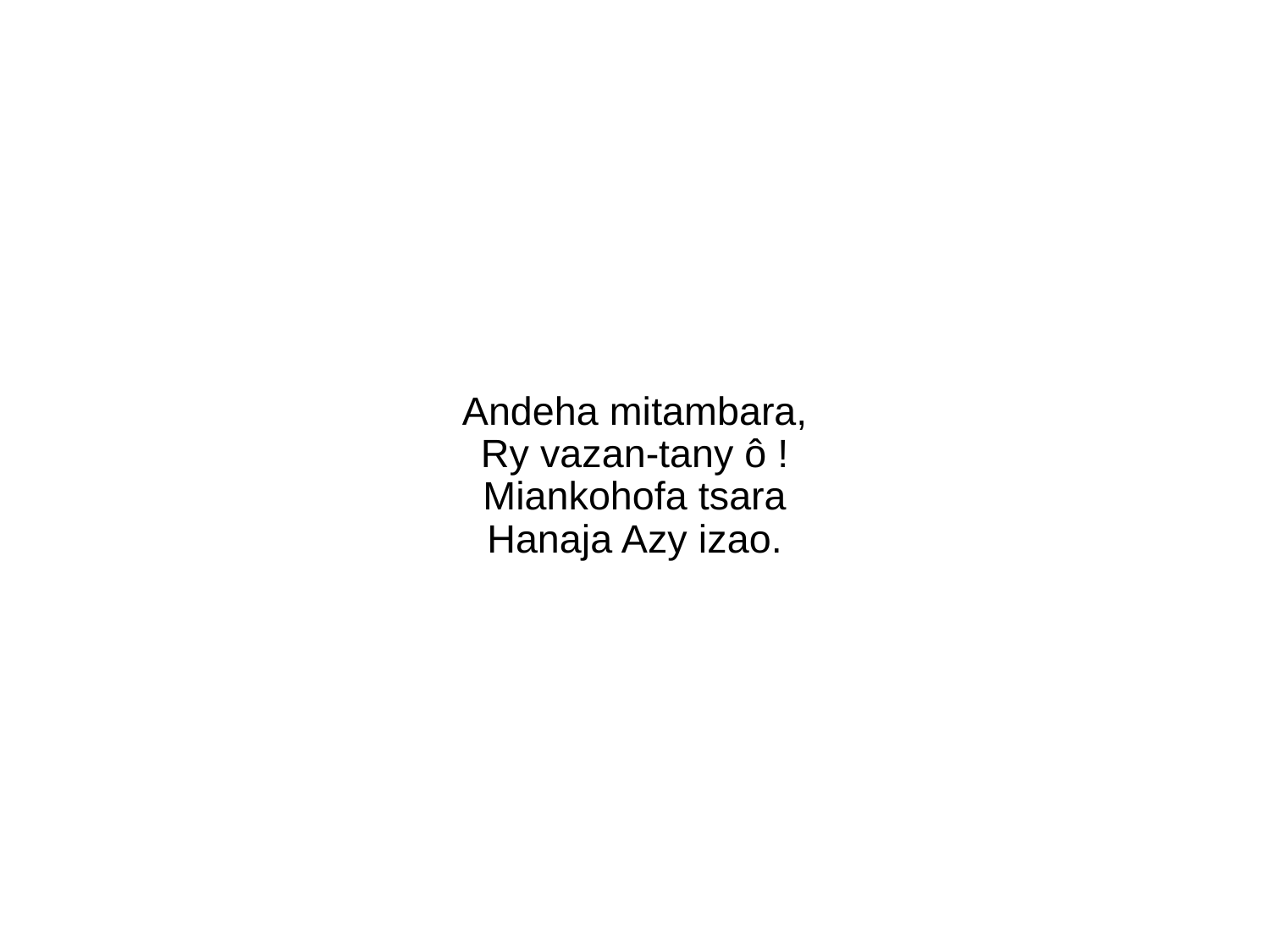

Andeha mitambara,
Ry vazan-tany ô !
Miankohofa tsara
Hanaja Azy izao.